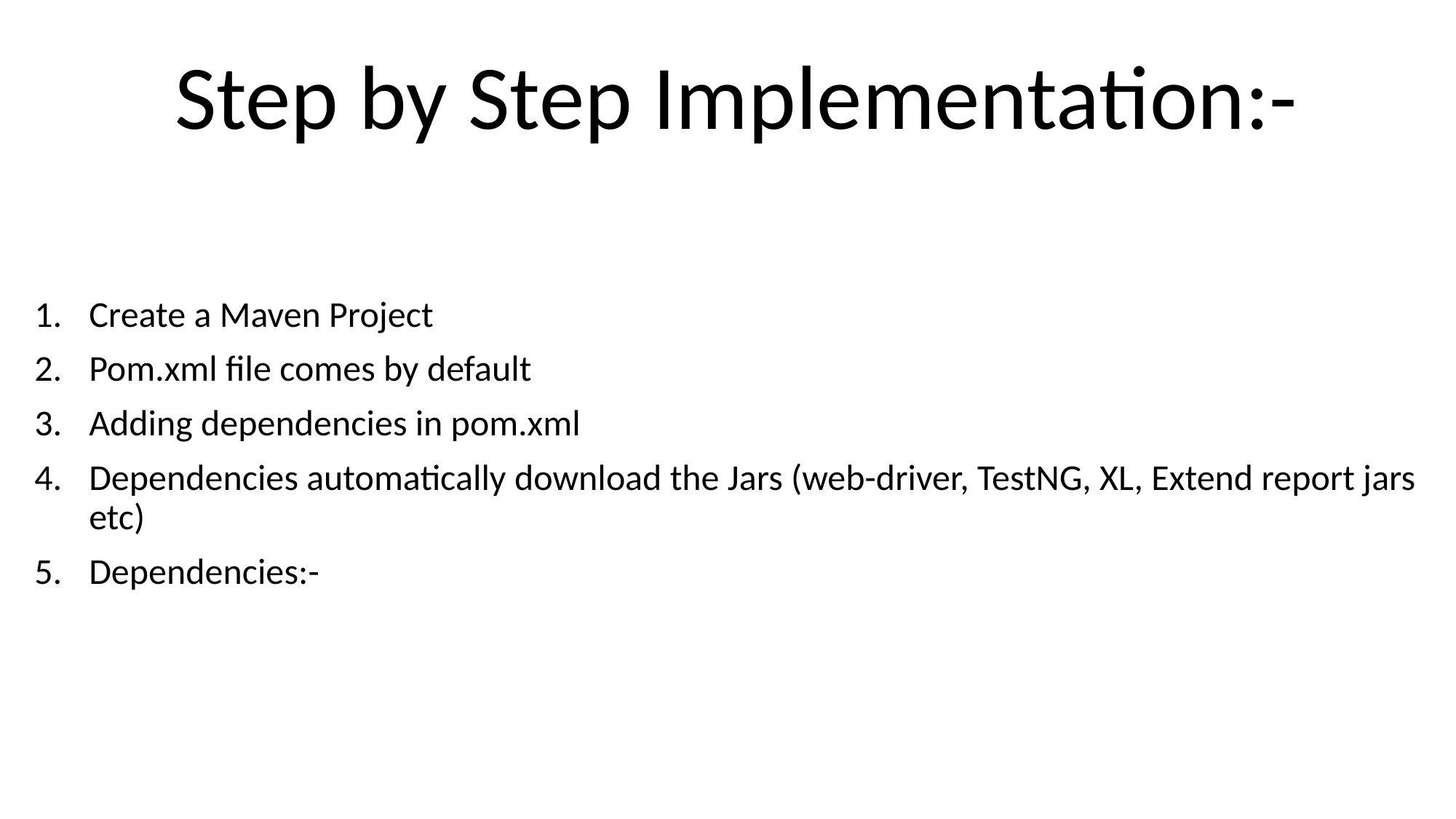

# Step by Step Implementation:-
Create a Maven Project
Pom.xml file comes by default
Adding dependencies in pom.xml
Dependencies automatically download the Jars (web-driver, TestNG, XL, Extend report jars etc)
Dependencies:-